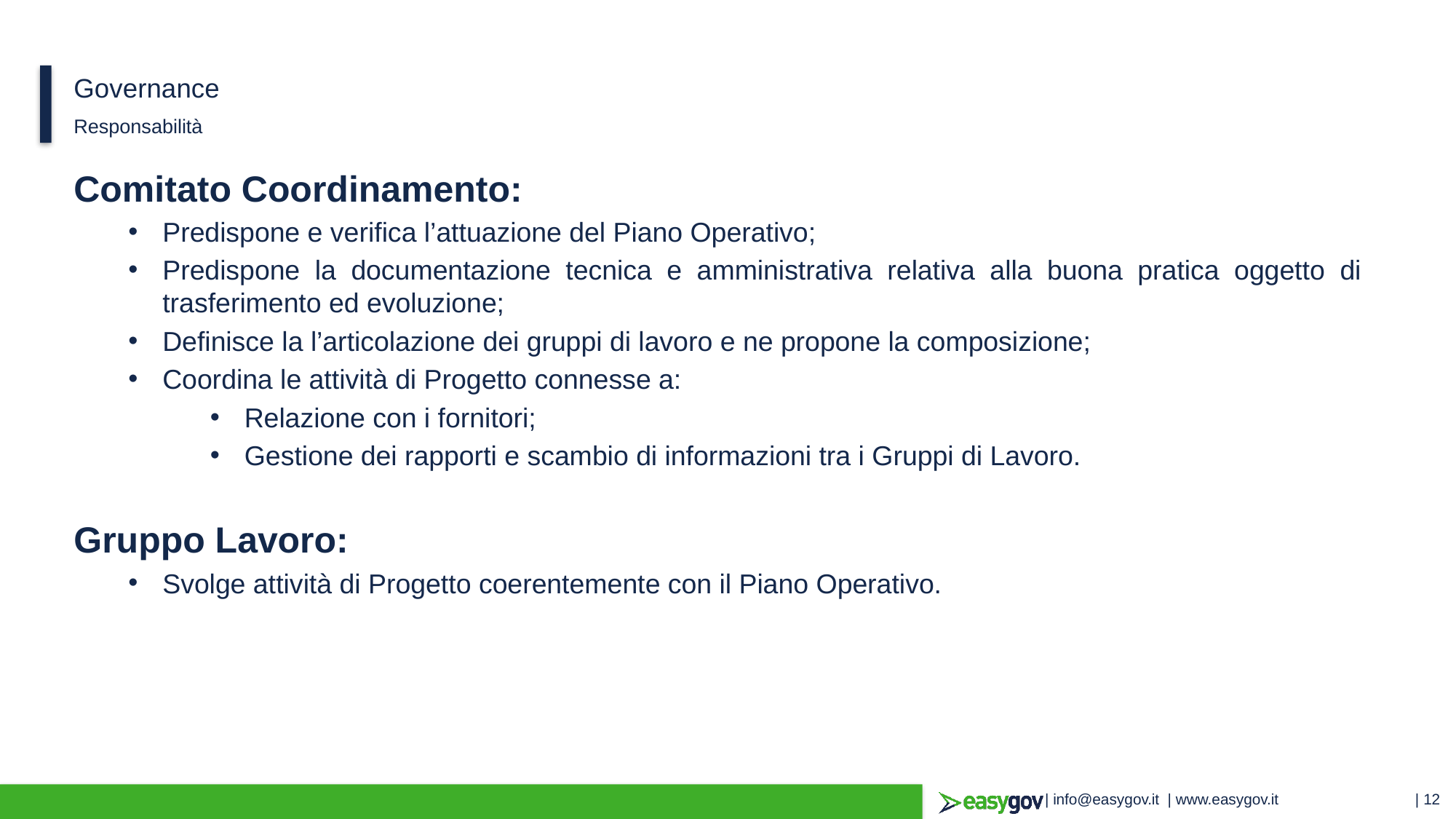

# Governance
Responsabilità
Comitato Coordinamento:
Predispone e verifica l’attuazione del Piano Operativo;
Predispone la documentazione tecnica e amministrativa relativa alla buona pratica oggetto di trasferimento ed evoluzione;
Definisce la l’articolazione dei gruppi di lavoro e ne propone la composizione;
Coordina le attività di Progetto connesse a:
Relazione con i fornitori;
Gestione dei rapporti e scambio di informazioni tra i Gruppi di Lavoro.

Gruppo Lavoro:
Svolge attività di Progetto coerentemente con il Piano Operativo.